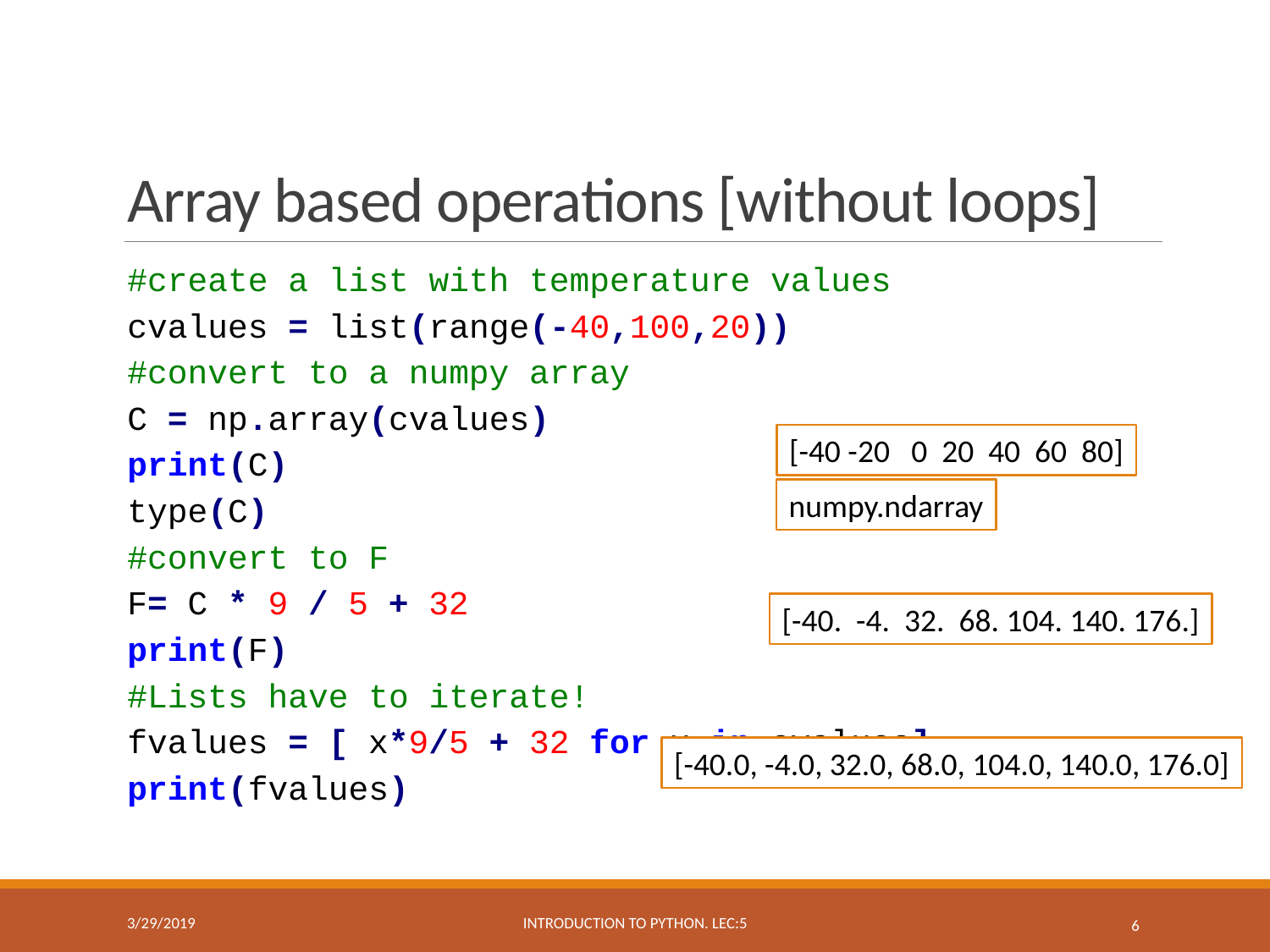

# Array based operations [without loops]
#create a list with temperature values
cvalues = list(range(-40,100,20))
#convert to a numpy array
C = np.array(cvalues)
print(C)
type(C)
#convert to F
F= C * 9 / 5 + 32
print(F)
#Lists have to iterate!
fvalues = [ x*9/5 + 32 for x in cvalues]
print(fvalues)
[-40 -20   0  20  40  60  80]
numpy.ndarray
[-40.  -4.  32.  68. 104. 140. 176.]
[-40.0, -4.0, 32.0, 68.0, 104.0, 140.0, 176.0]
3/29/2019
Introduction to Python. Lec:5